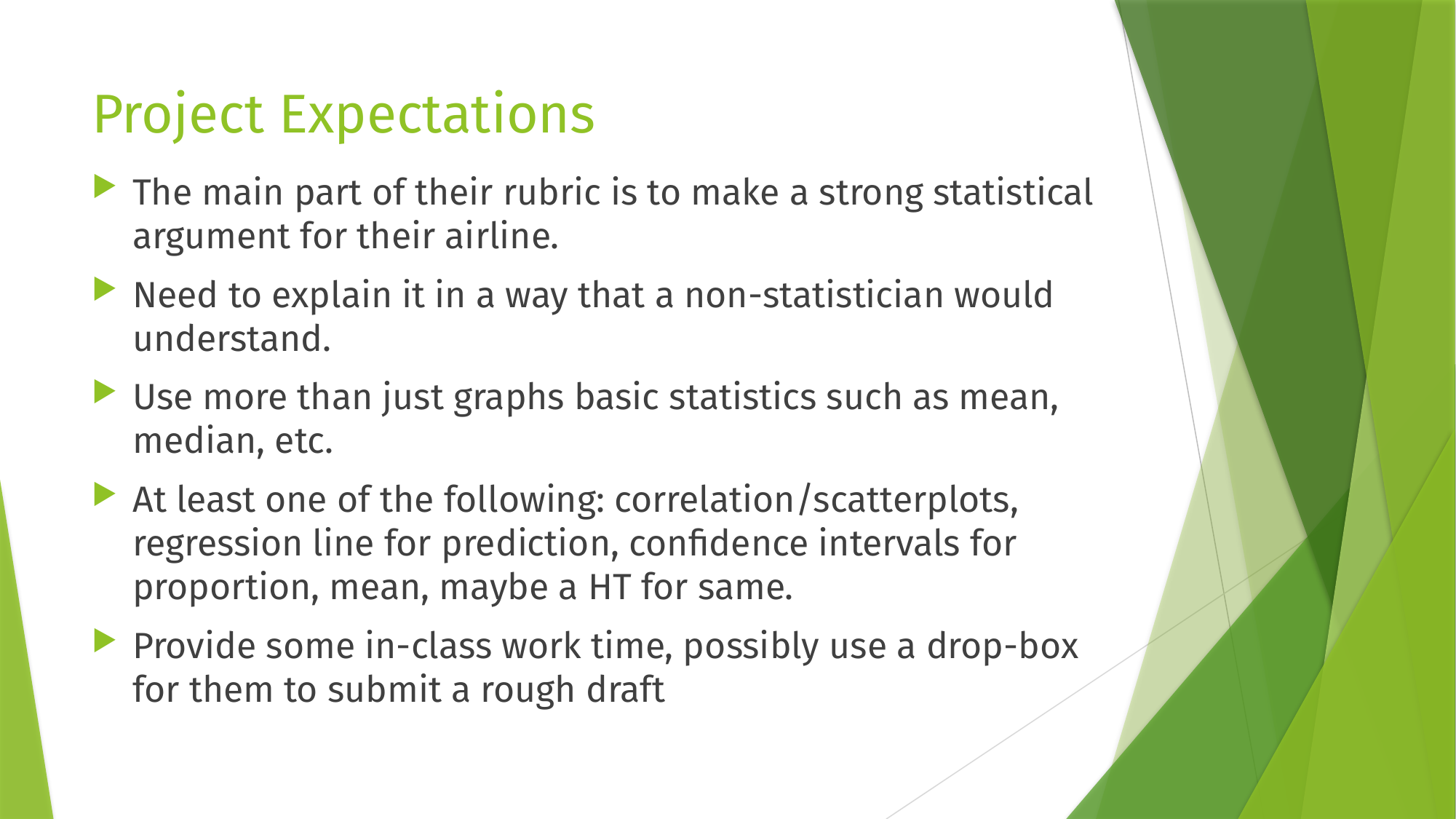

# Project Expectations
The main part of their rubric is to make a strong statistical argument for their airline.
Need to explain it in a way that a non-statistician would understand.
Use more than just graphs basic statistics such as mean, median, etc.
At least one of the following: correlation/scatterplots, regression line for prediction, confidence intervals for proportion, mean, maybe a HT for same.
Provide some in-class work time, possibly use a drop-box for them to submit a rough draft